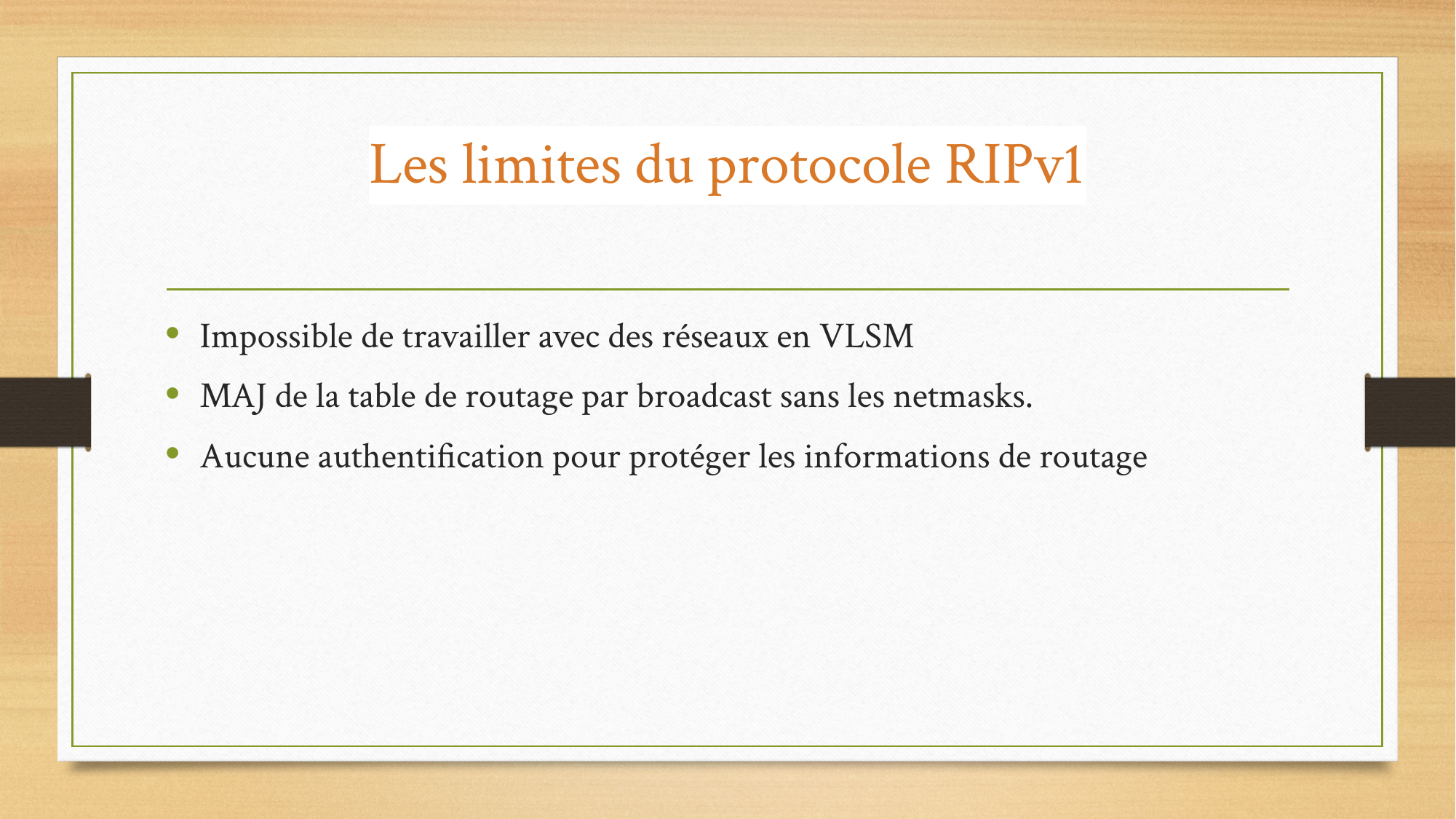

# Les limites du protocole RIPv1
Impossible de travailler avec des réseaux en VLSM
MAJ de la table de routage par broadcast sans les netmasks.
Aucune authentification pour protéger les informations de routage